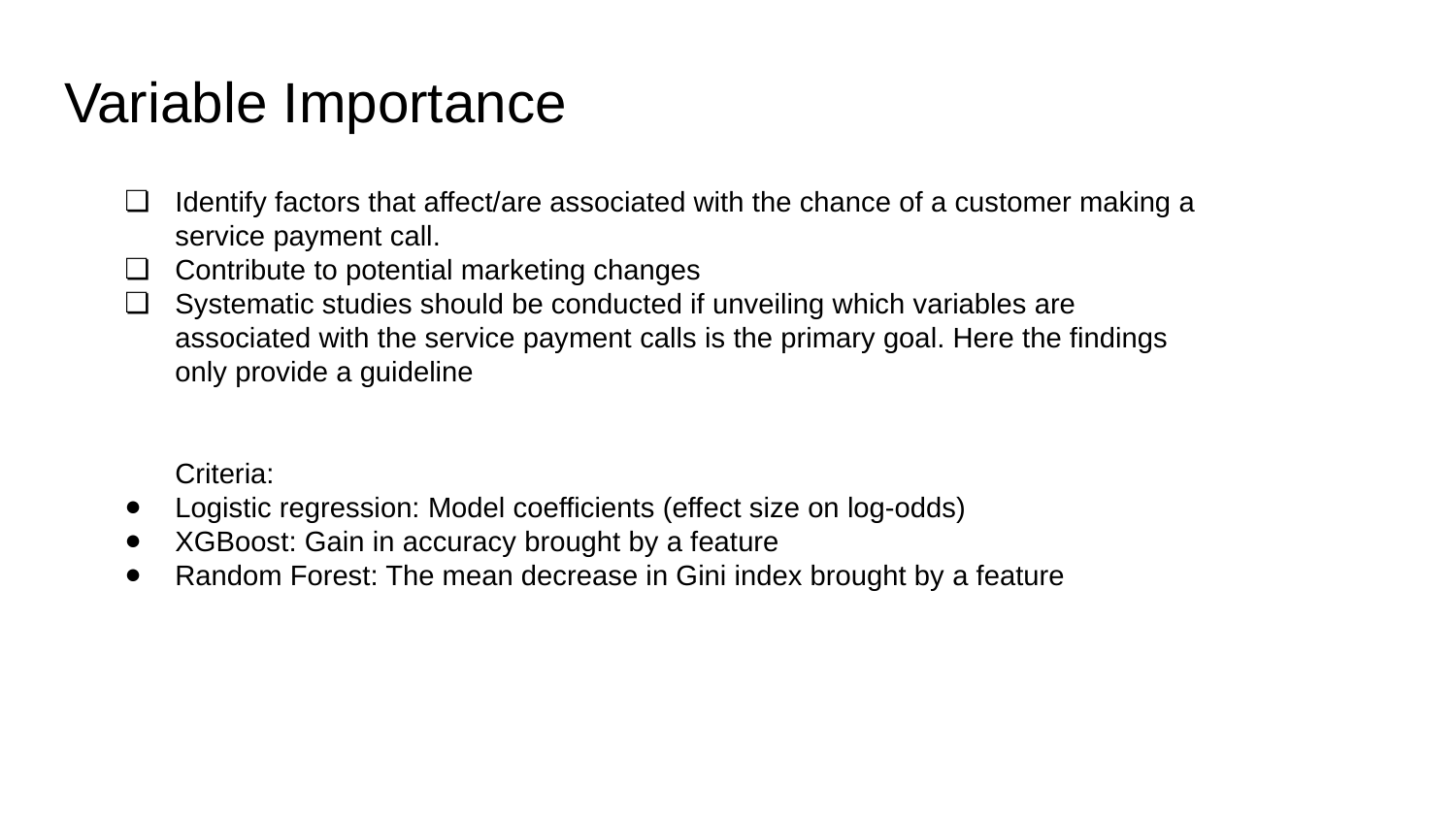

# Variable Importance
Identify factors that affect/are associated with the chance of a customer making a service payment call.
Contribute to potential marketing changes
Systematic studies should be conducted if unveiling which variables are associated with the service payment calls is the primary goal. Here the findings only provide a guideline

Criteria:
Logistic regression: Model coefficients (effect size on log-odds)
XGBoost: Gain in accuracy brought by a feature
Random Forest: The mean decrease in Gini index brought by a feature